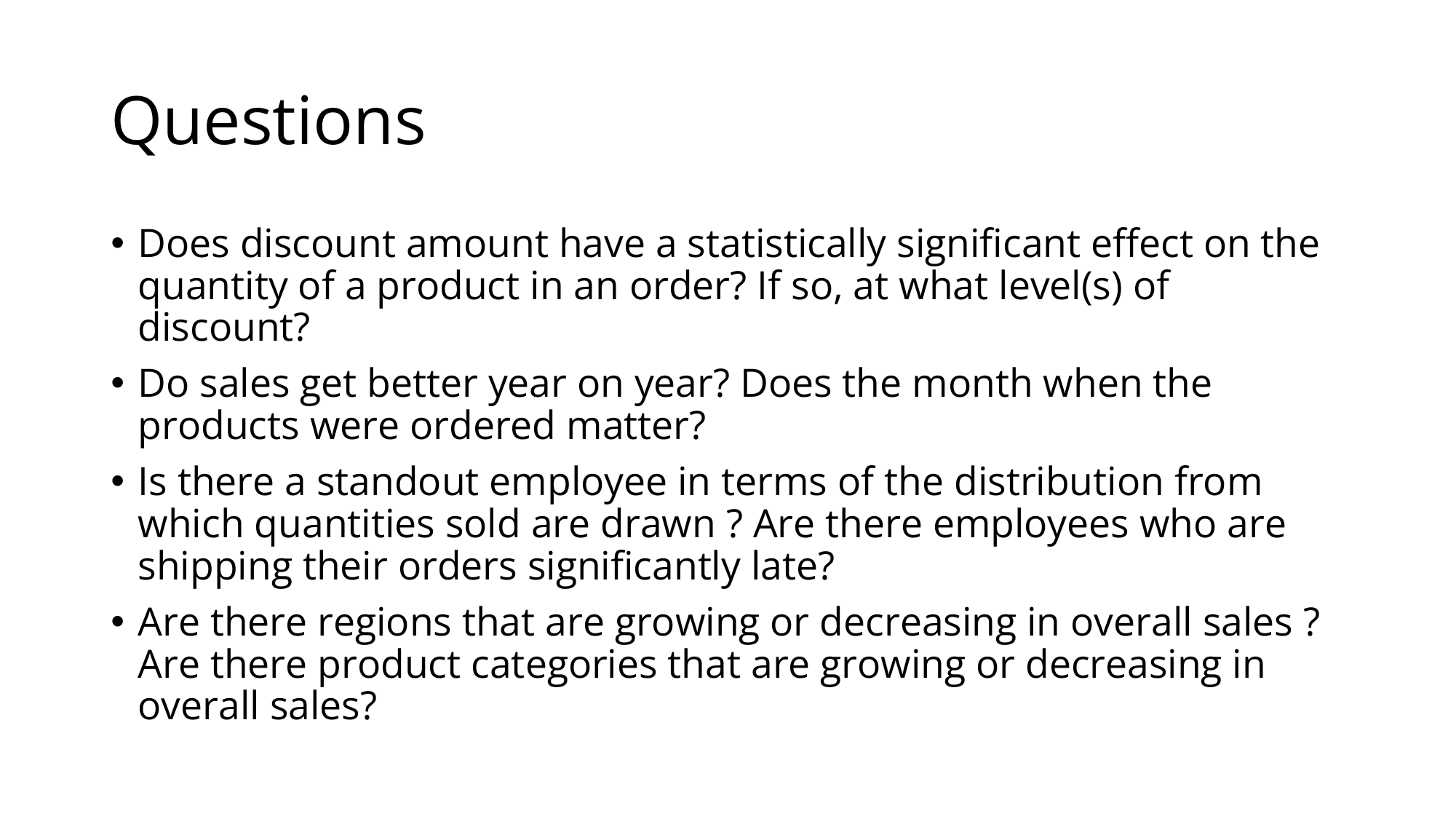

# Questions
Does discount amount have a statistically significant effect on the quantity of a product in an order? If so, at what level(s) of discount?
Do sales get better year on year? Does the month when the products were ordered matter?
Is there a standout employee in terms of the distribution from which quantities sold are drawn ? Are there employees who are shipping their orders significantly late?
Are there regions that are growing or decreasing in overall sales ? Are there product categories that are growing or decreasing in overall sales?